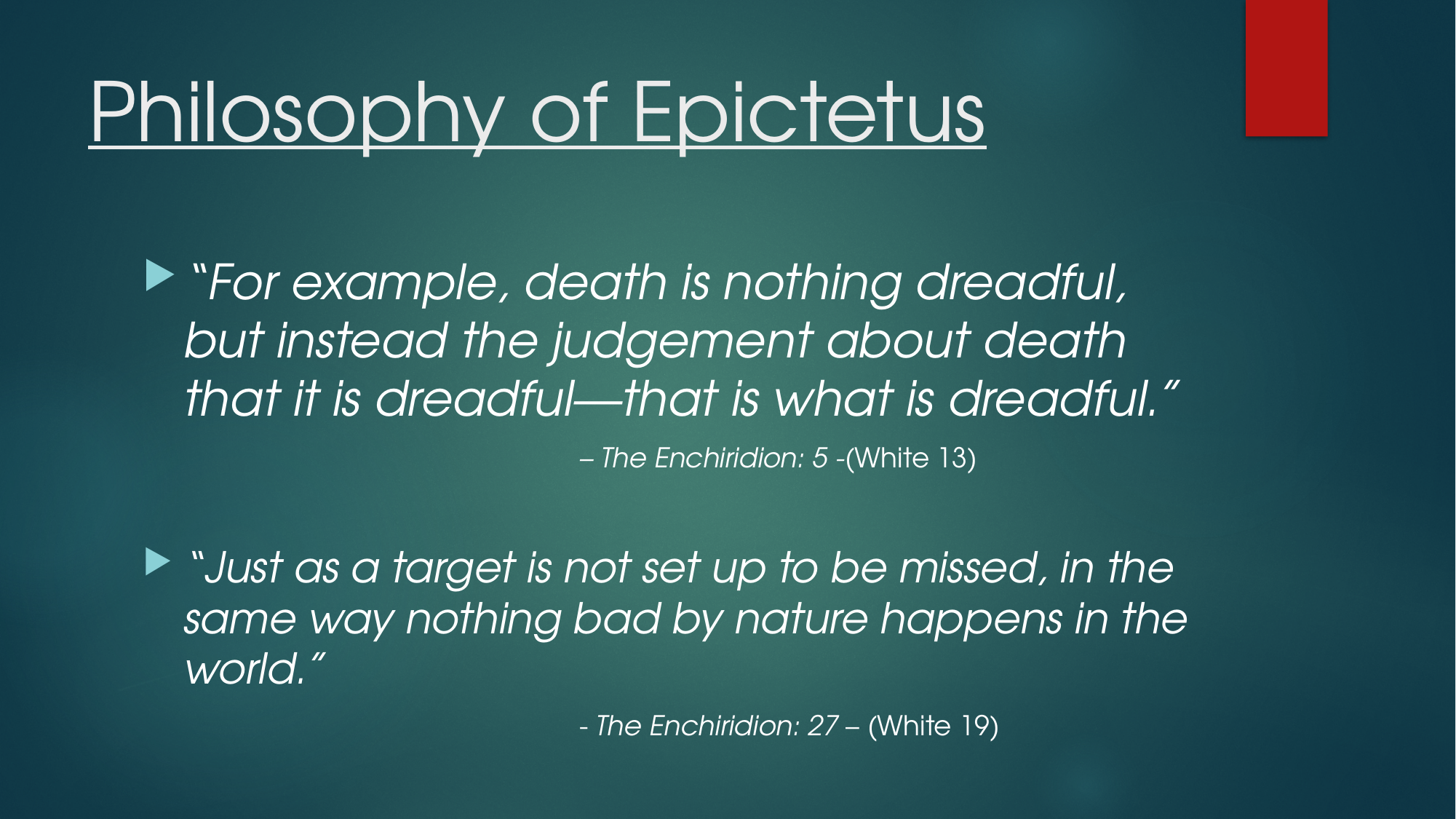

# Philosophy of Epictetus
“For example, death is nothing dreadful, but instead the judgement about death that it is dreadful—that is what is dreadful.”
– The Enchiridion: 5 -(White 13)

“Just as a target is not set up to be missed, in the same way nothing bad by nature happens in the world.”
- The Enchiridion: 27 – (White 19)